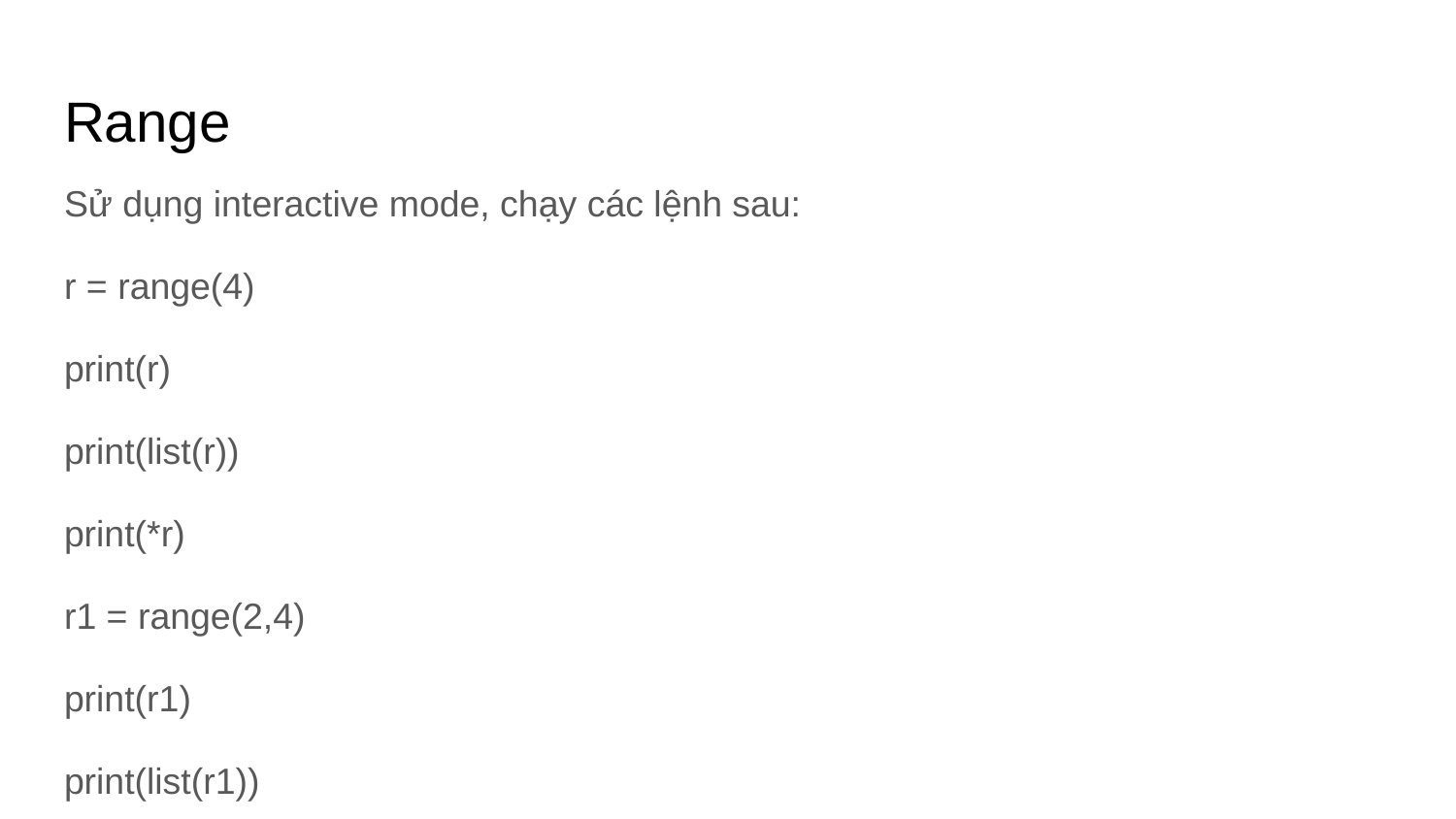

# Range
Sử dụng interactive mode, chạy các lệnh sau:
r = range(4)
print(r)
print(list(r))
print(*r)
r1 = range(2,4)
print(r1)
print(list(r1))